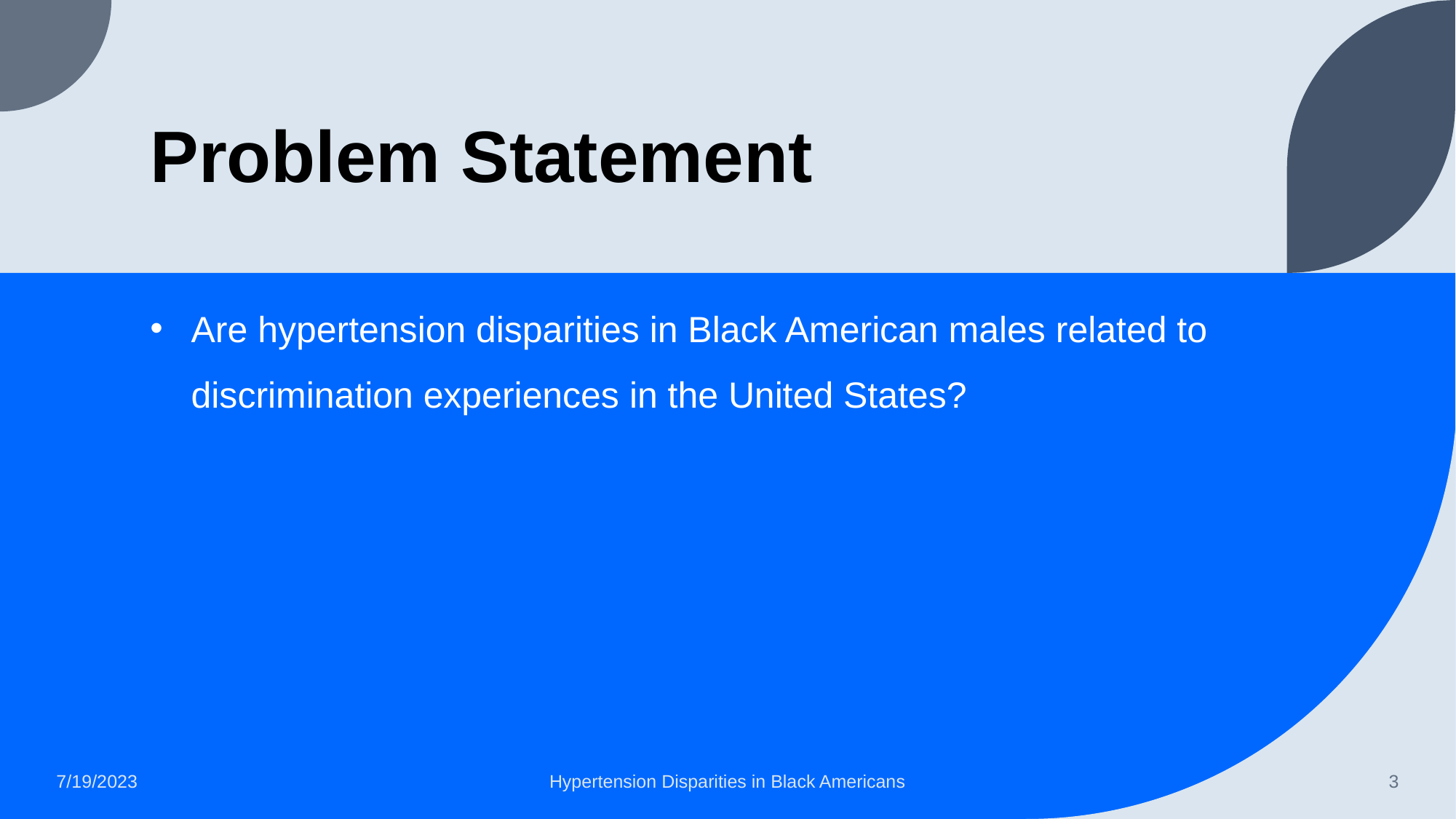

# Problem Statement
Are hypertension disparities in Black American males related to discrimination experiences in the United States?
7/19/2023
Hypertension Disparities in Black Americans
3